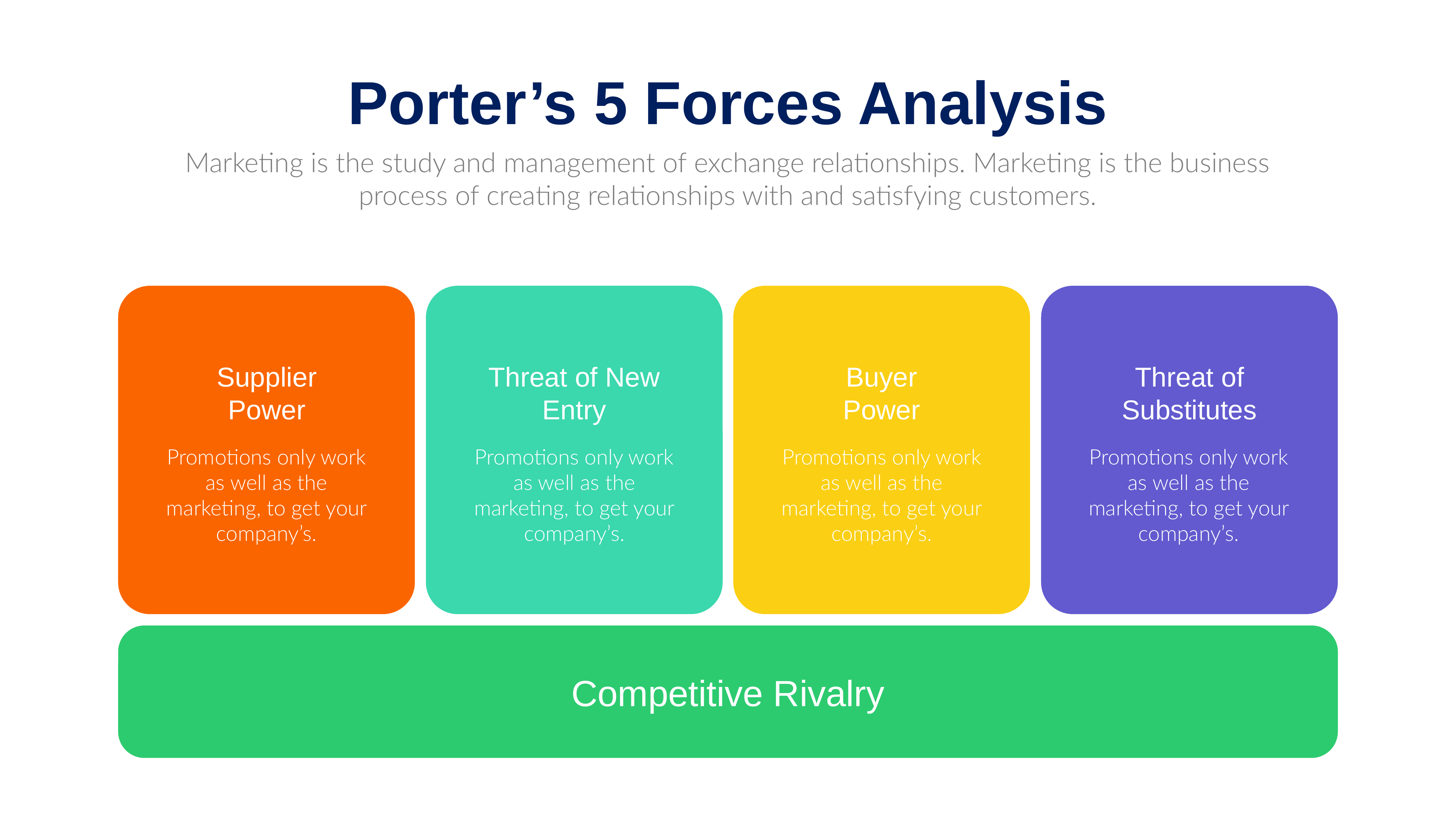

Porter’s 5 Forces Analysis
Marketing is the study and management of exchange relationships. Marketing is the business process of creating relationships with and satisfying customers.

Threat of Substitutes
Buyer Power
Threat of New Entry
Supplier Power
Promotions only work as well as the marketing, to get your company’s.
Promotions only work as well as the marketing, to get your company’s.
Promotions only work as well as the marketing, to get your company’s.
Promotions only work as well as the marketing, to get your company’s.

Competitive Rivalry